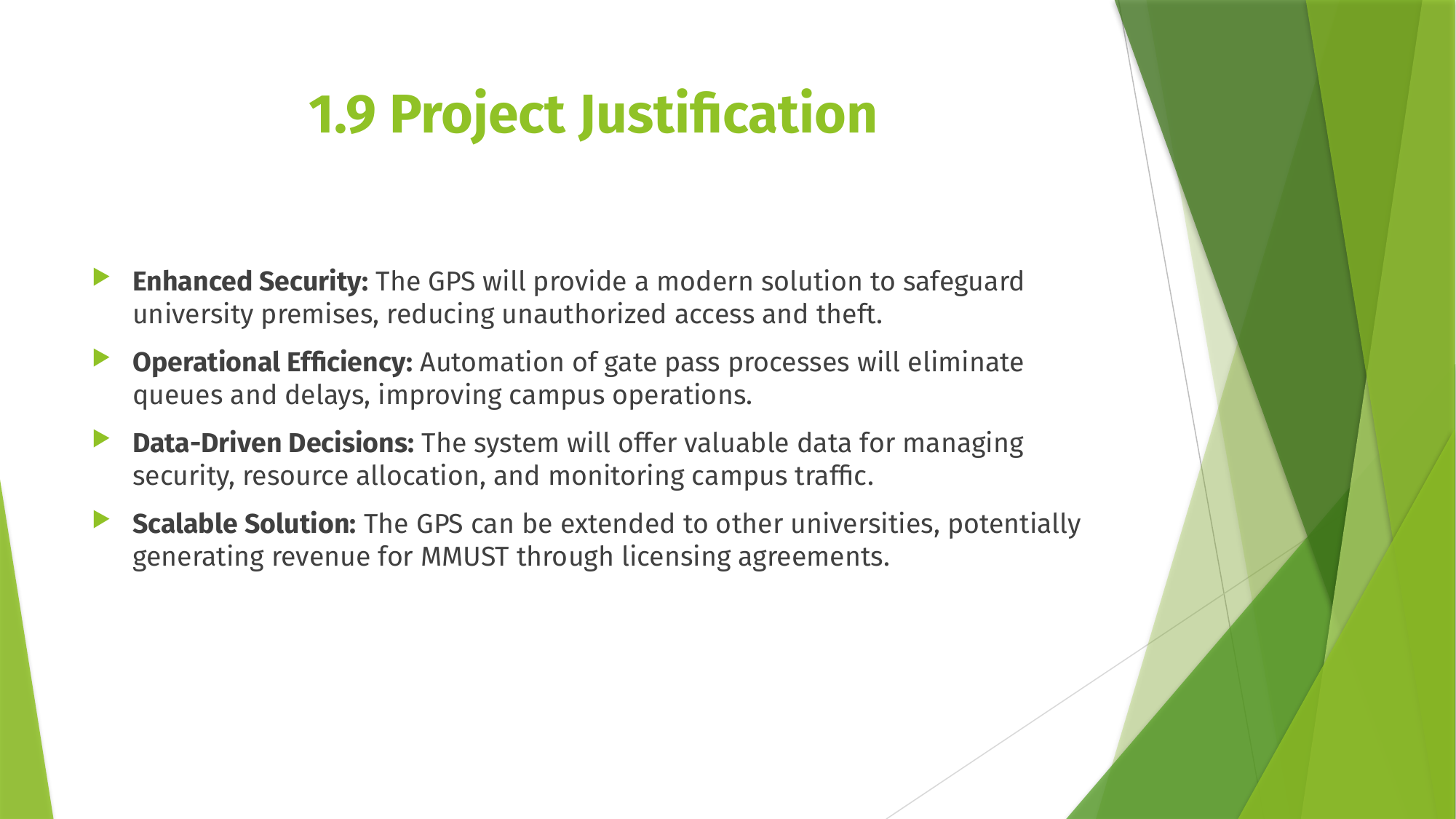

# 1.9 Project Justification
Enhanced Security: The GPS will provide a modern solution to safeguard university premises, reducing unauthorized access and theft.
Operational Efficiency: Automation of gate pass processes will eliminate queues and delays, improving campus operations.
Data-Driven Decisions: The system will offer valuable data for managing security, resource allocation, and monitoring campus traffic.
Scalable Solution: The GPS can be extended to other universities, potentially generating revenue for MMUST through licensing agreements.